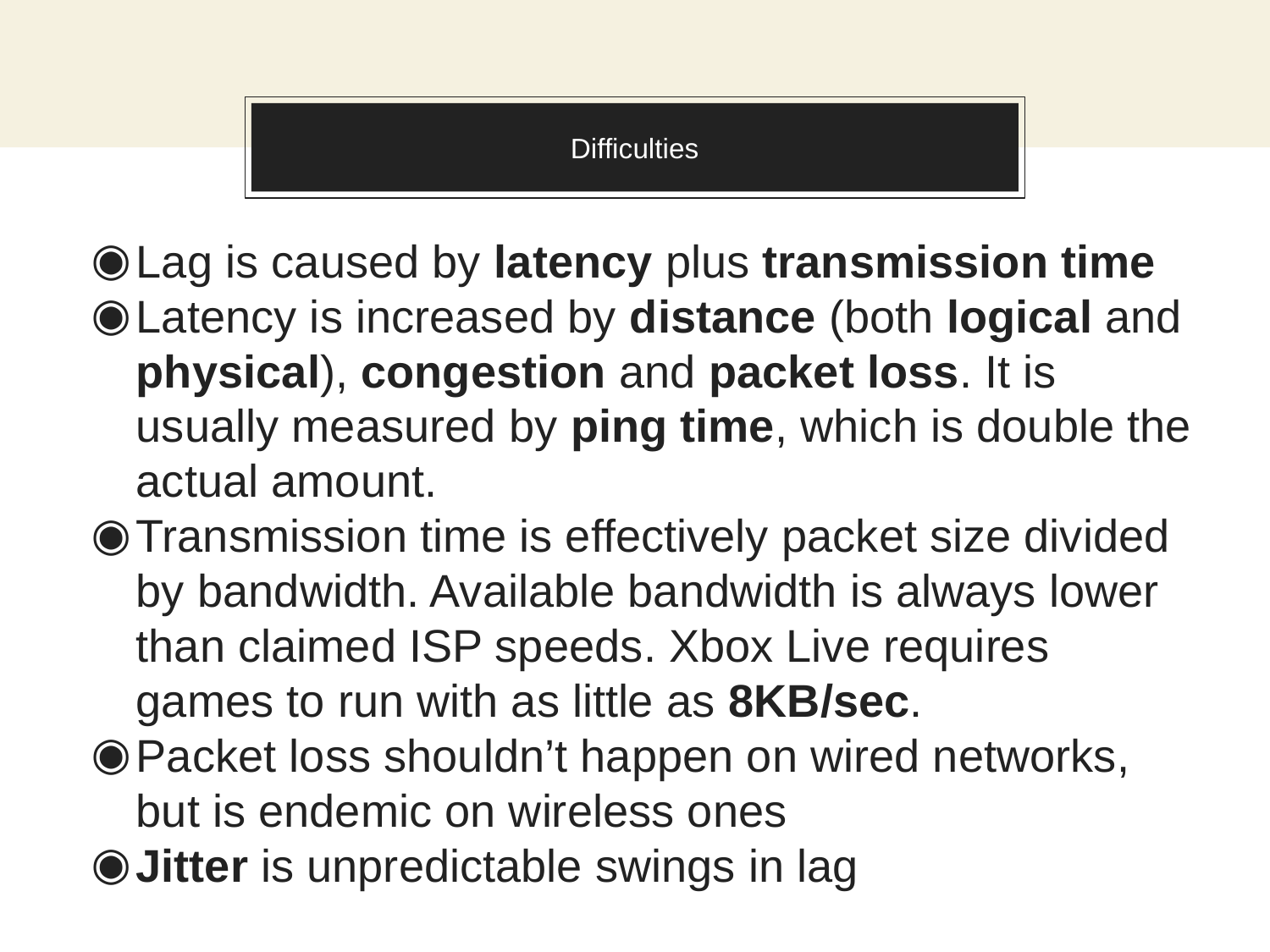

# Difficulties
Lag is caused by latency plus transmission time
Latency is increased by distance (both logical and physical), congestion and packet loss. It is usually measured by ping time, which is double the actual amount.
Transmission time is effectively packet size divided by bandwidth. Available bandwidth is always lower than claimed ISP speeds. Xbox Live requires games to run with as little as 8KB/sec.
Packet loss shouldn’t happen on wired networks, but is endemic on wireless ones
Jitter is unpredictable swings in lag